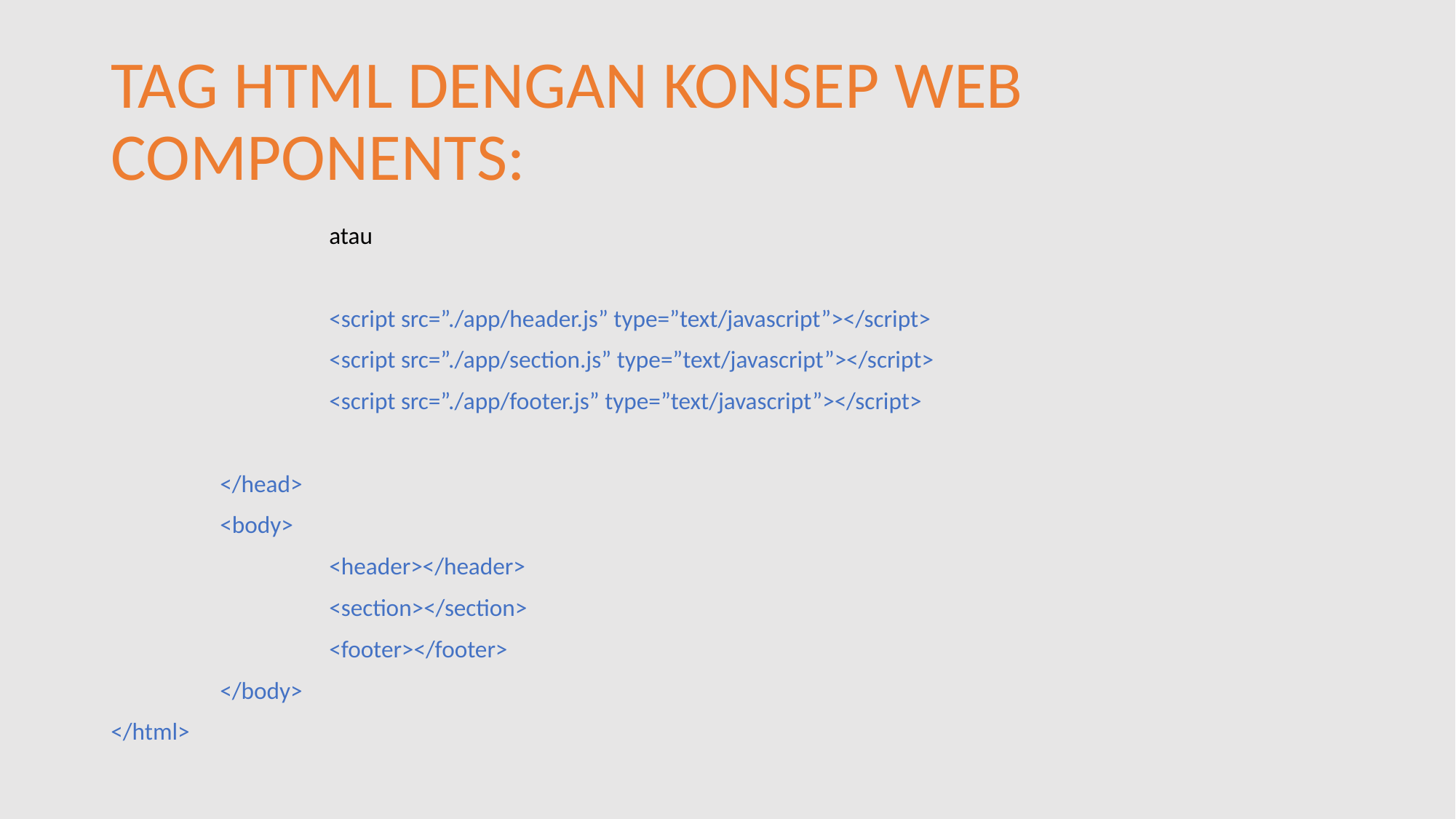

# TAG HTML DENGAN KONSEP WEB COMPONENTS:
		atau

		<script src=”./app/header.js” type=”text/javascript”></script>
		<script src=”./app/section.js” type=”text/javascript”></script>
		<script src=”./app/footer.js” type=”text/javascript”></script>

	</head>
	<body>
		<header></header>
		<section></section>
		<footer></footer>
	</body>
</html>